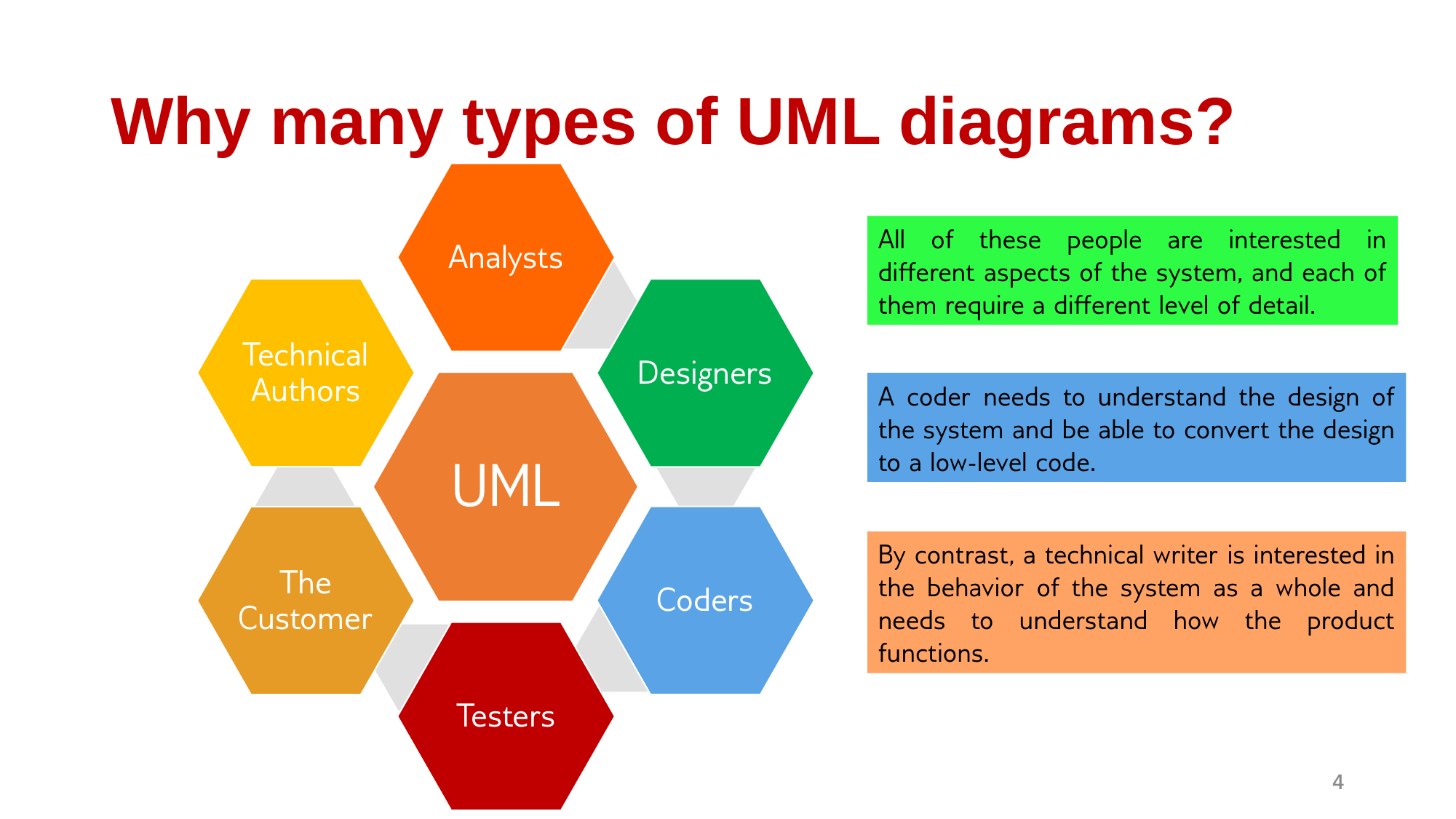

# Why many types of UML diagrams?
UML
Analysts
Designers
Coders
Testers
The Customer
Technical Authors
All of these people are interested in different aspects of the system, and each of them require a different level of detail.
A coder needs to understand the design of the system and be able to convert the design to a low-level code.
By contrast, a technical writer is interested in the behavior of the system as a whole and needs to understand how the product functions.
4